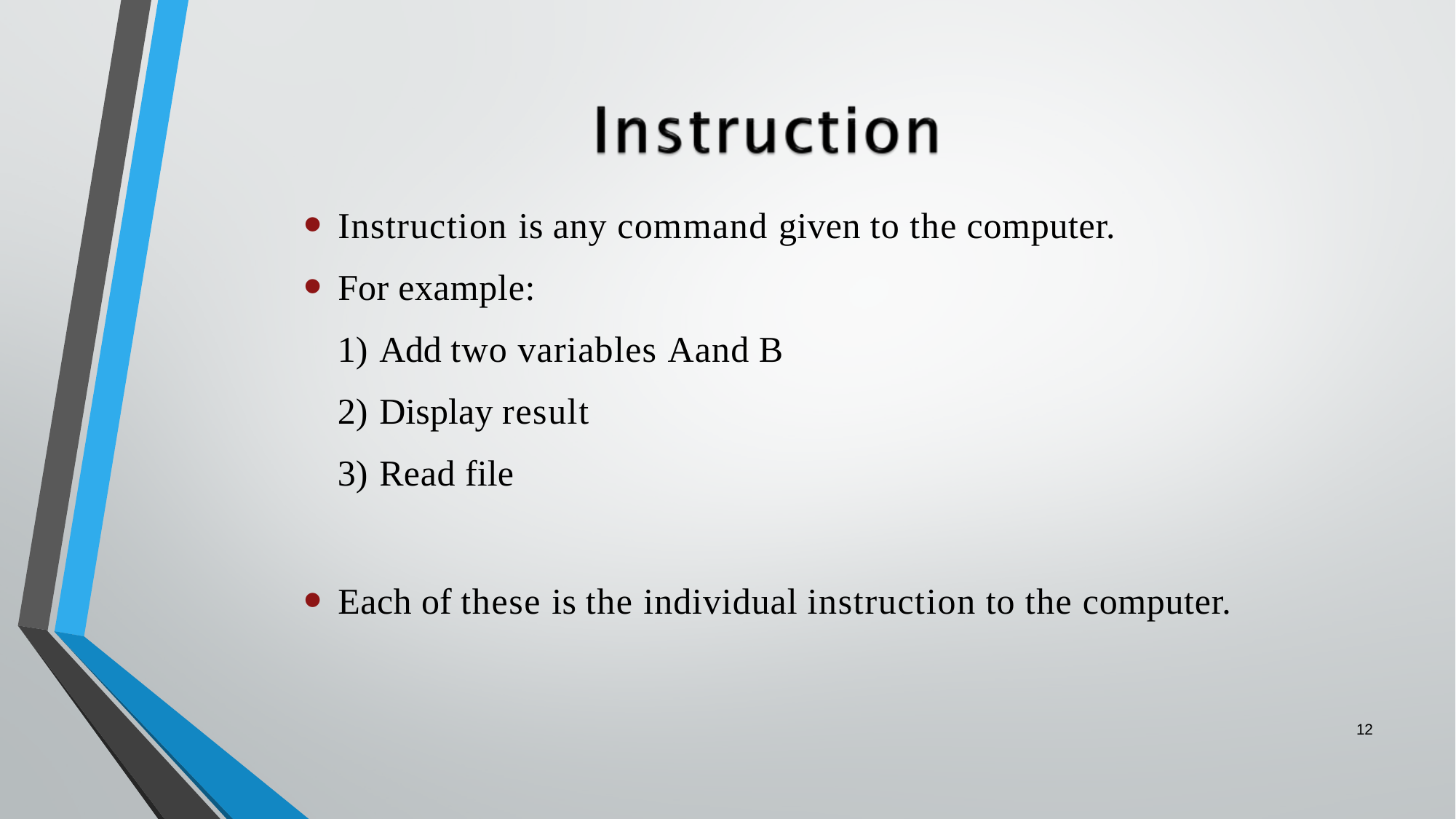

Instruction is any command given to the computer.
For example:
Add two variables Aand B
Display result
Read file

Each of these is the individual instruction to the computer.
12